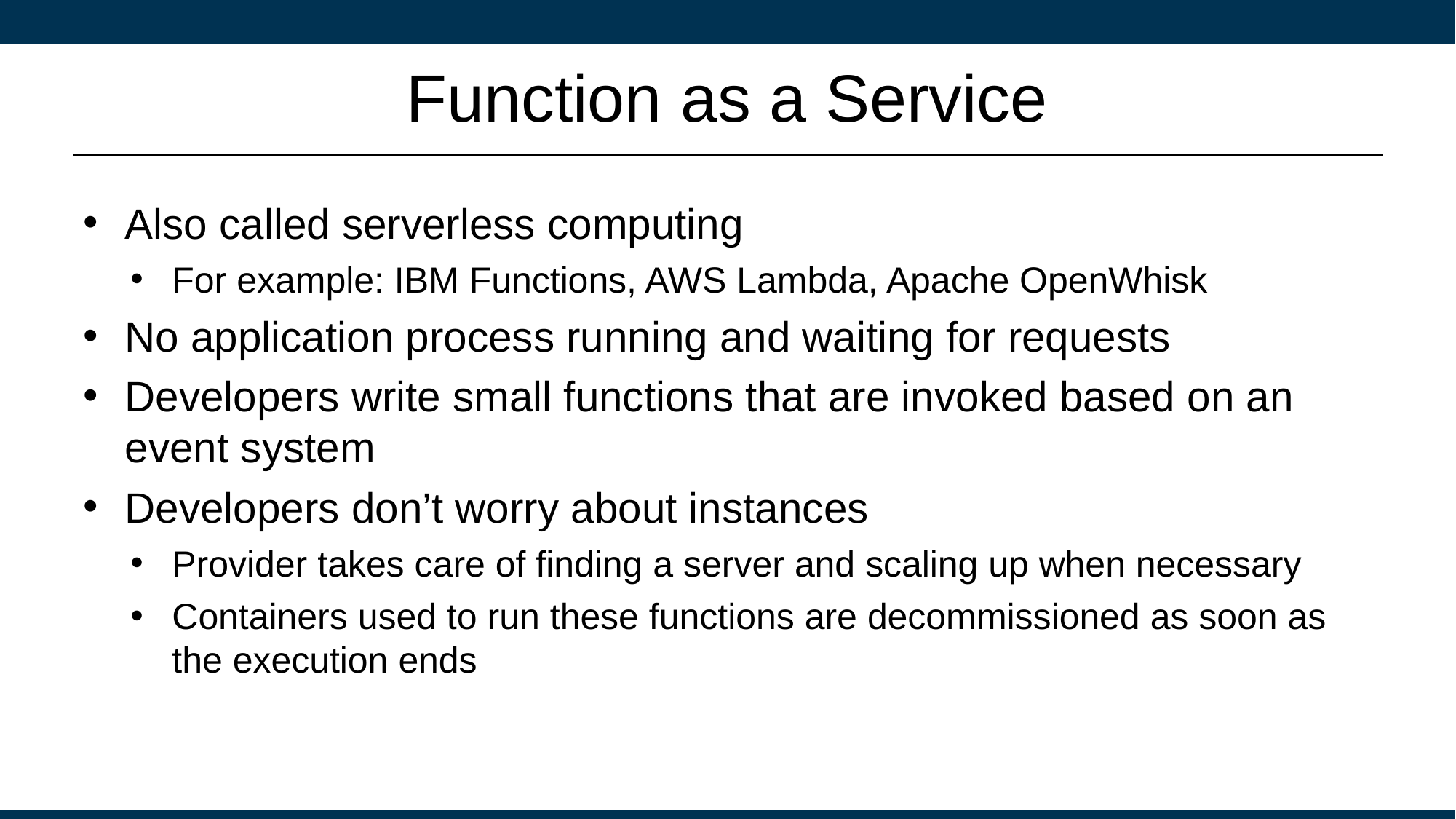

# Function as a Service
Also called serverless computing
For example: IBM Functions, AWS Lambda, Apache OpenWhisk
No application process running and waiting for requests
Developers write small functions that are invoked based on an event system
Developers don’t worry about instances
Provider takes care of finding a server and scaling up when necessary
Containers used to run these functions are decommissioned as soon as the execution ends